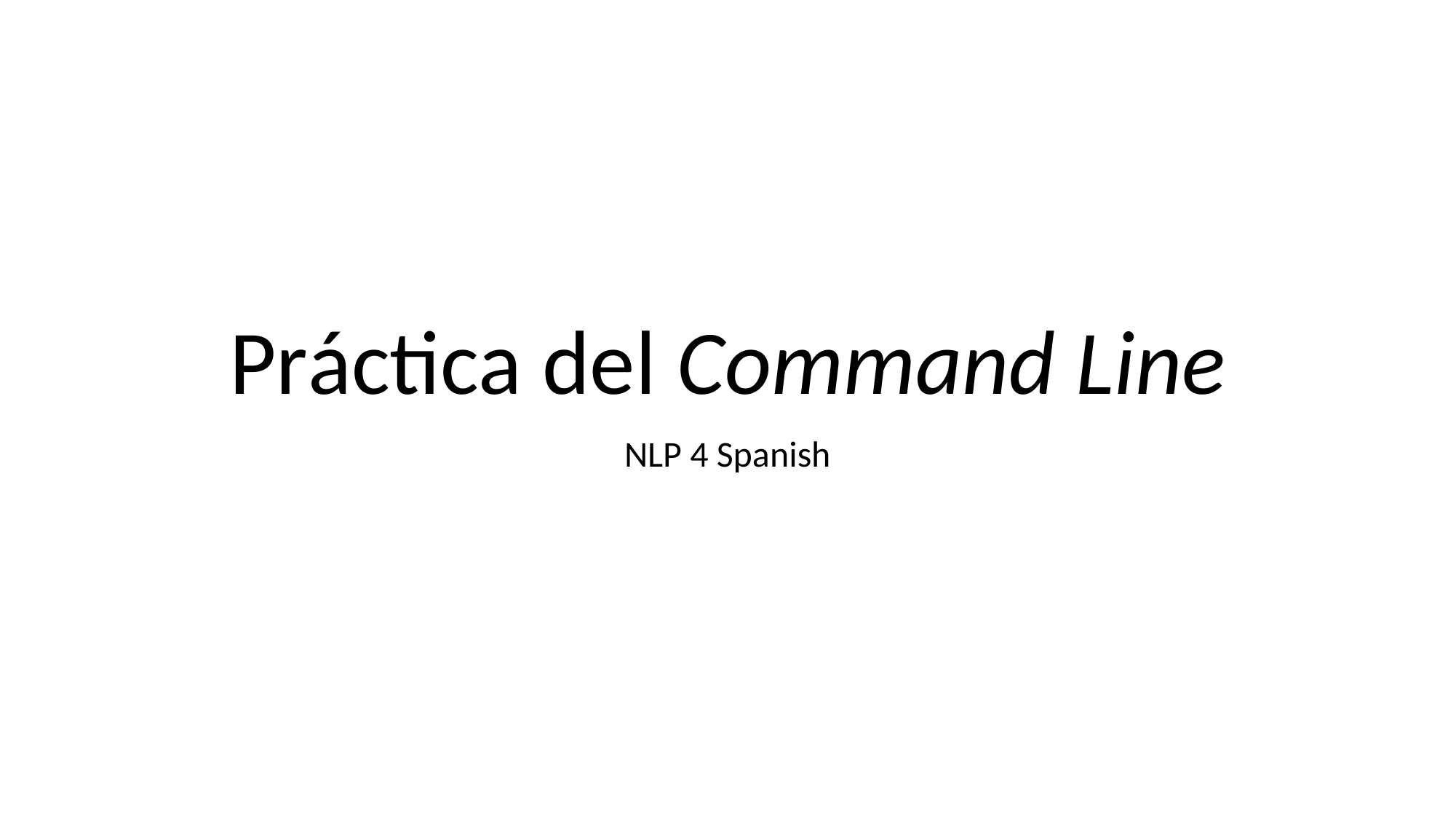

# Práctica del Command Line
NLP 4 Spanish